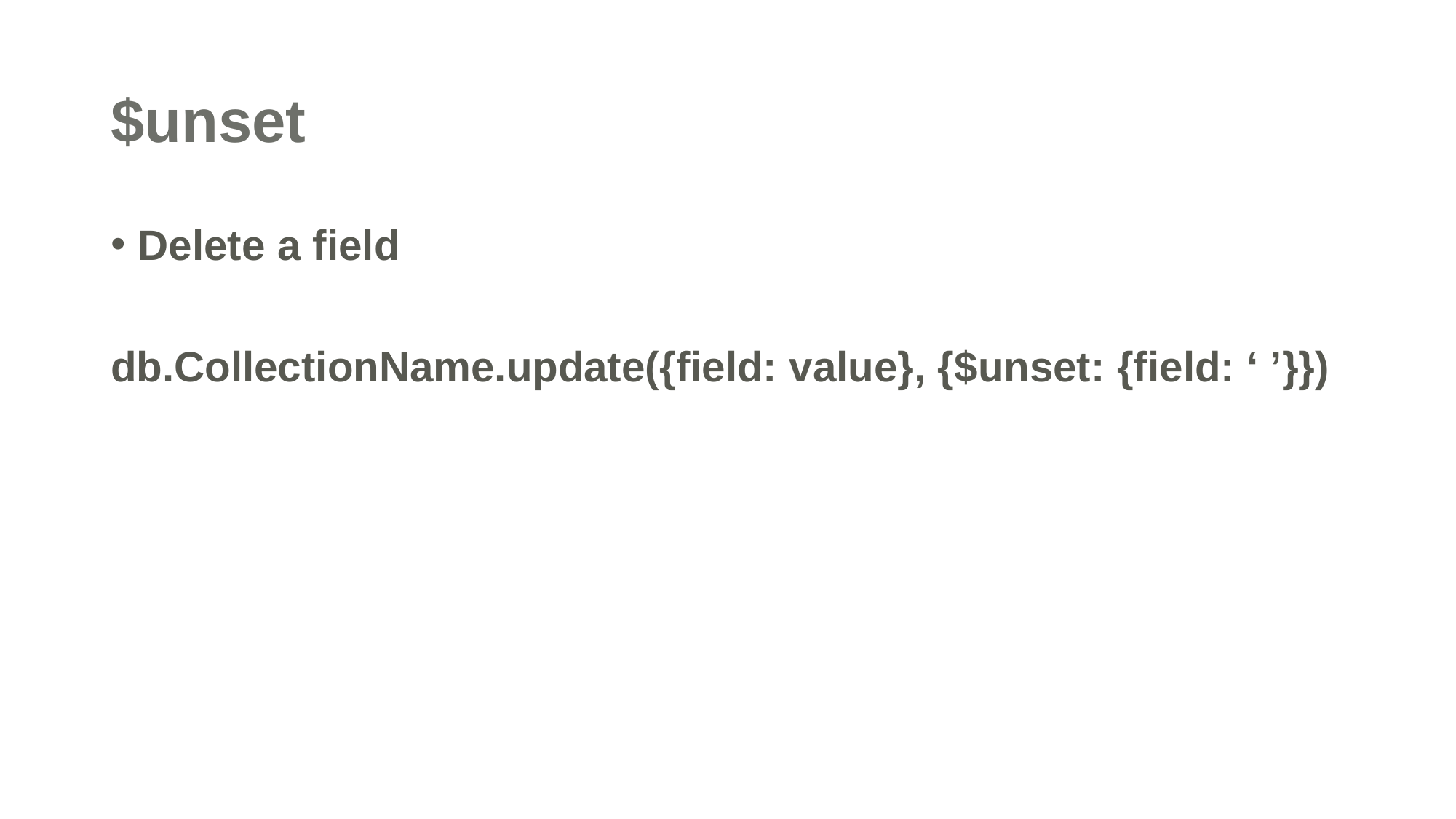

# $unset
Delete a field

db.CollectionName.update({field: value}, {$unset: {field: ‘ ’}})